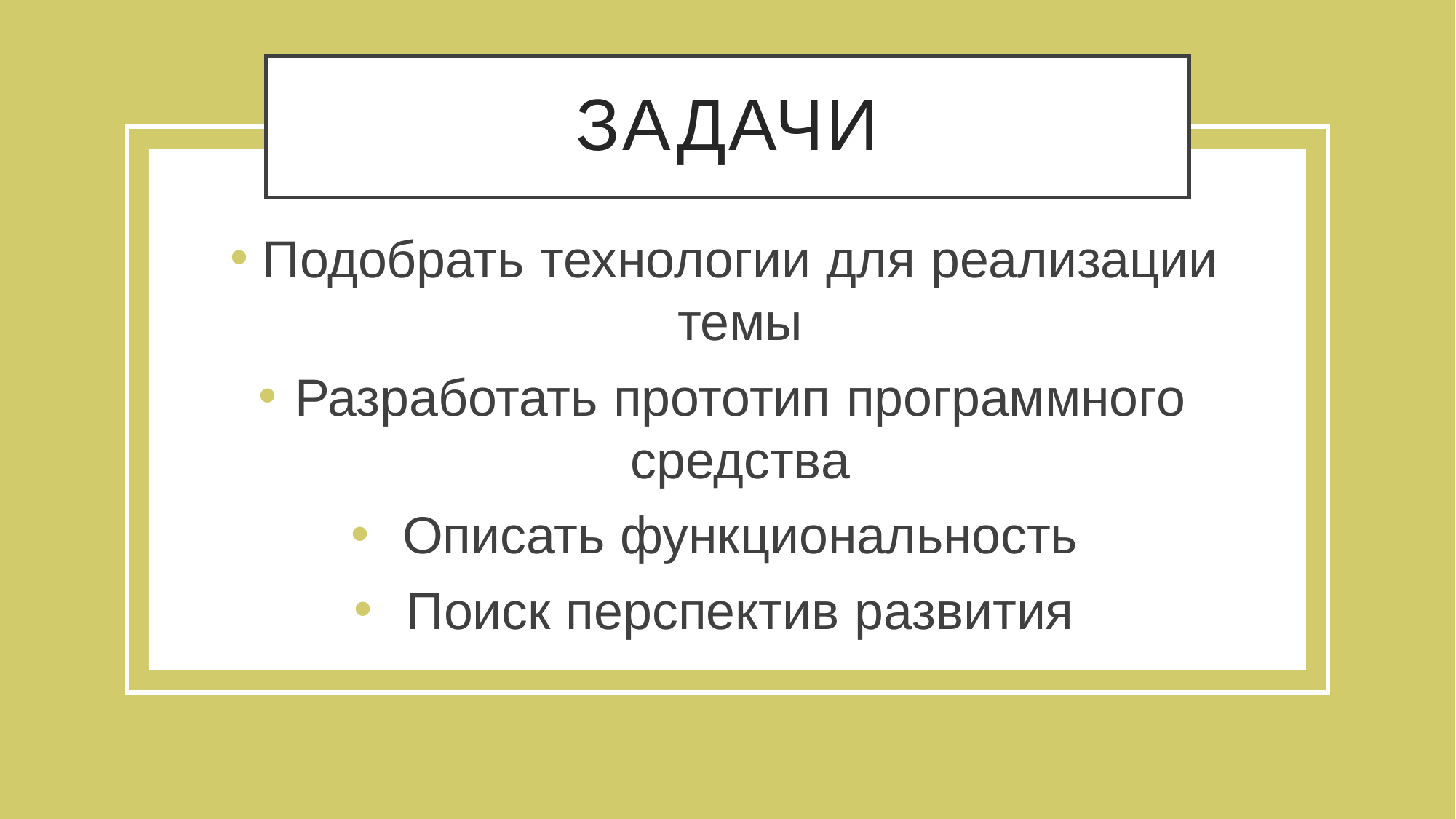

# задачи

Подобрать технологии для реализации темы
Разработать прототип программного средства
Описать функциональность
Поиск перспектив развития